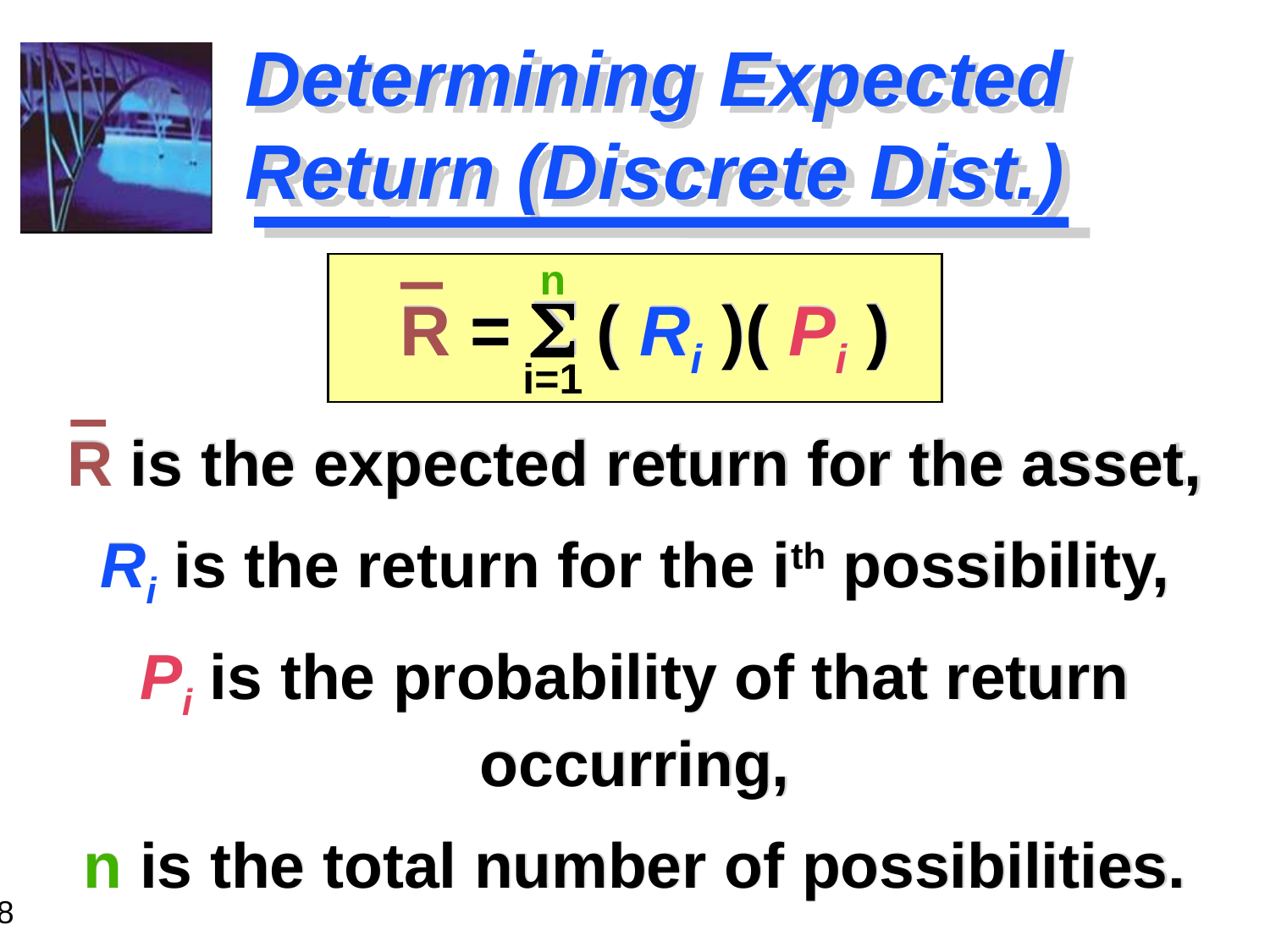

# Determining Expected Return (Discrete Dist.)

n

 R = Σ ( Ri )( Pi )
R is the expected return for the asset,
Ri is the return for the ith possibility,
Pi is the probability of that return occurring,
n is the total number of possibilities.

i=1